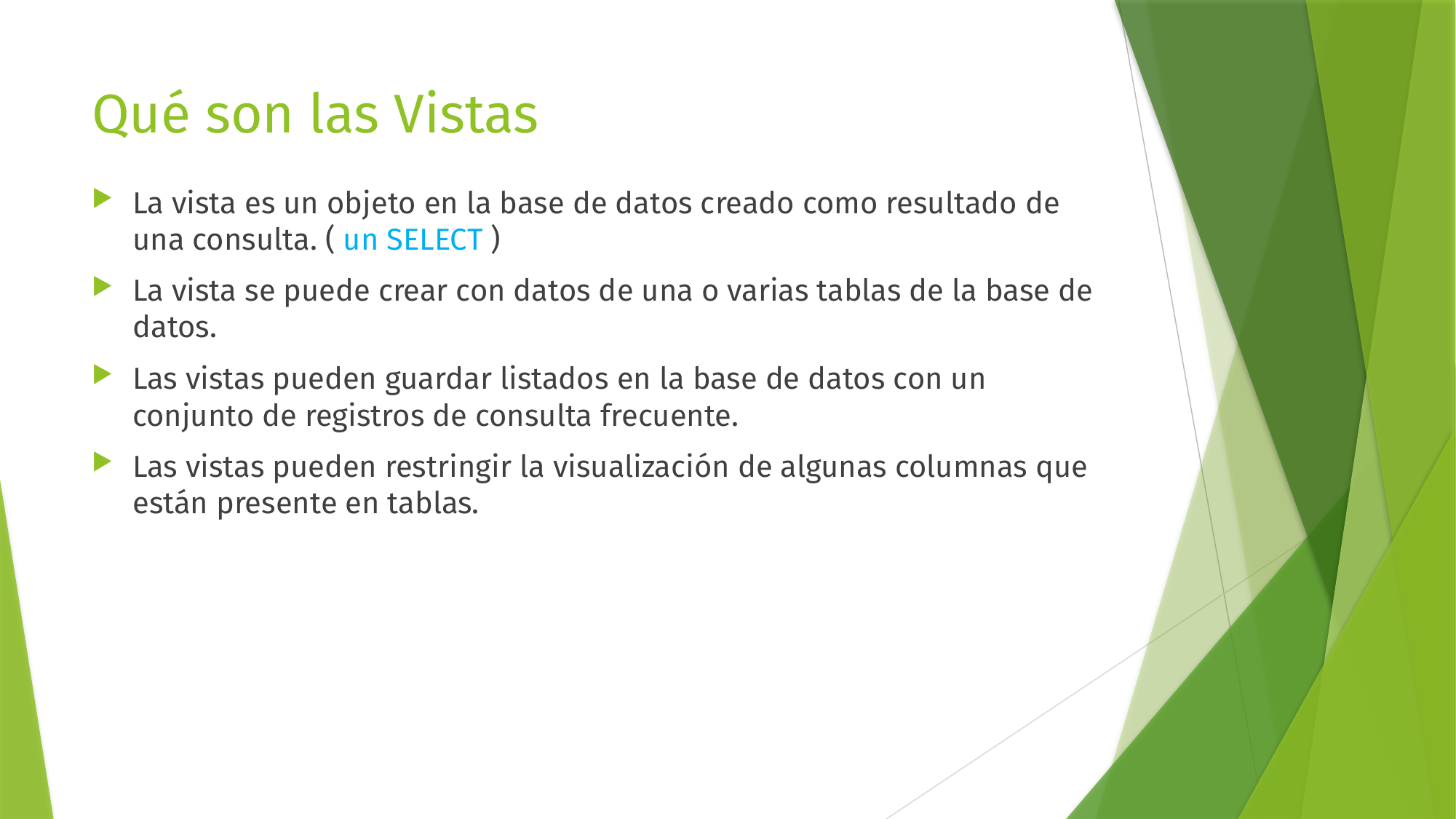

# Qué son las Vistas
La vista es un objeto en la base de datos creado como resultado de una consulta. ( un SELECT )
La vista se puede crear con datos de una o varias tablas de la base de datos.
Las vistas pueden guardar listados en la base de datos con un conjunto de registros de consulta frecuente.
Las vistas pueden restringir la visualización de algunas columnas que están presente en tablas.